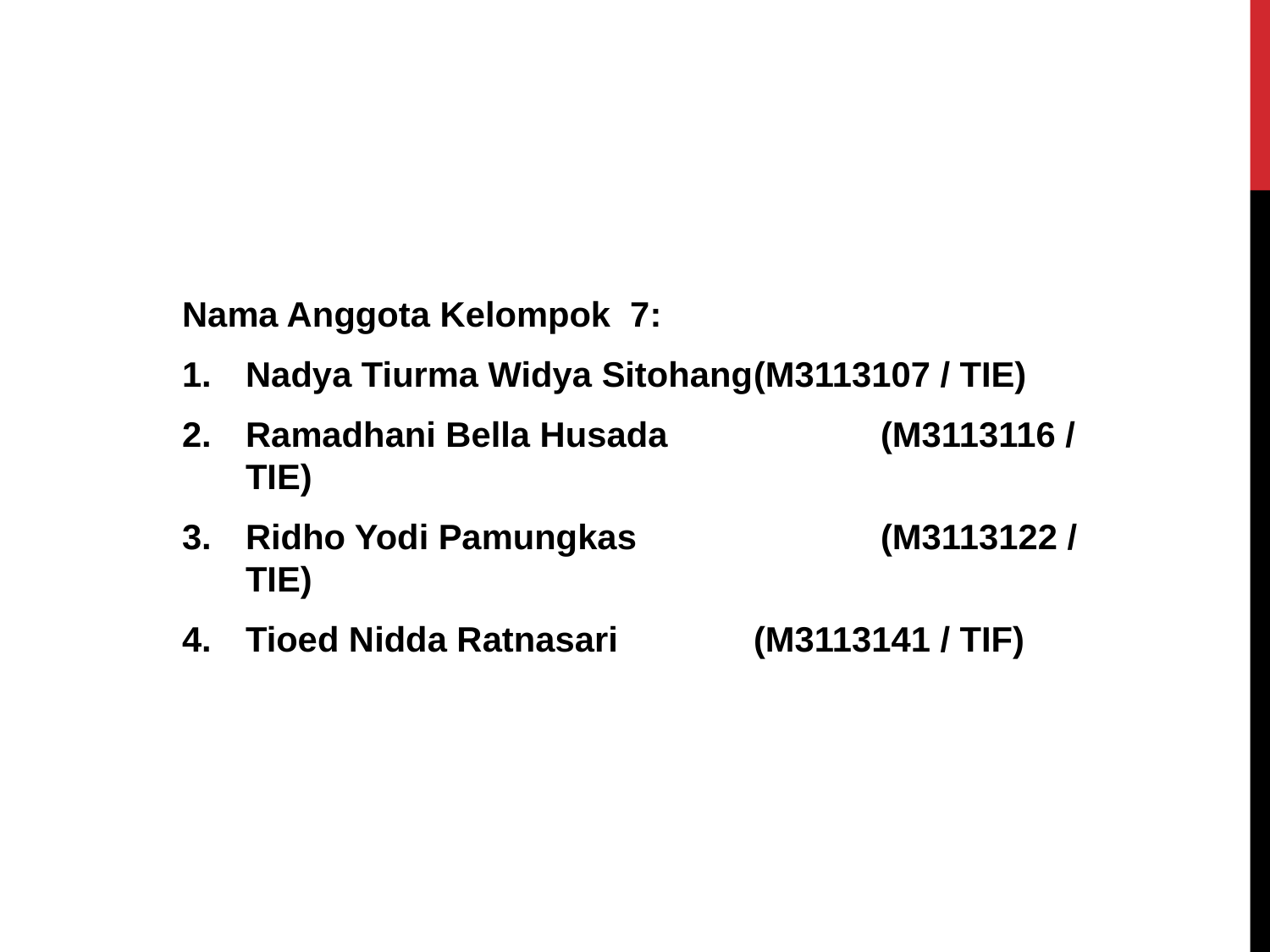

Nama Anggota Kelompok  7:
Nadya Tiurma Widya Sitohang	(M3113107 / TIE)
Ramadhani Bella Husada		(M3113116 / TIE)
Ridho Yodi Pamungkas		(M3113122 / TIE)
Tioed Nidda Ratnasari		(M3113141 / TIF)